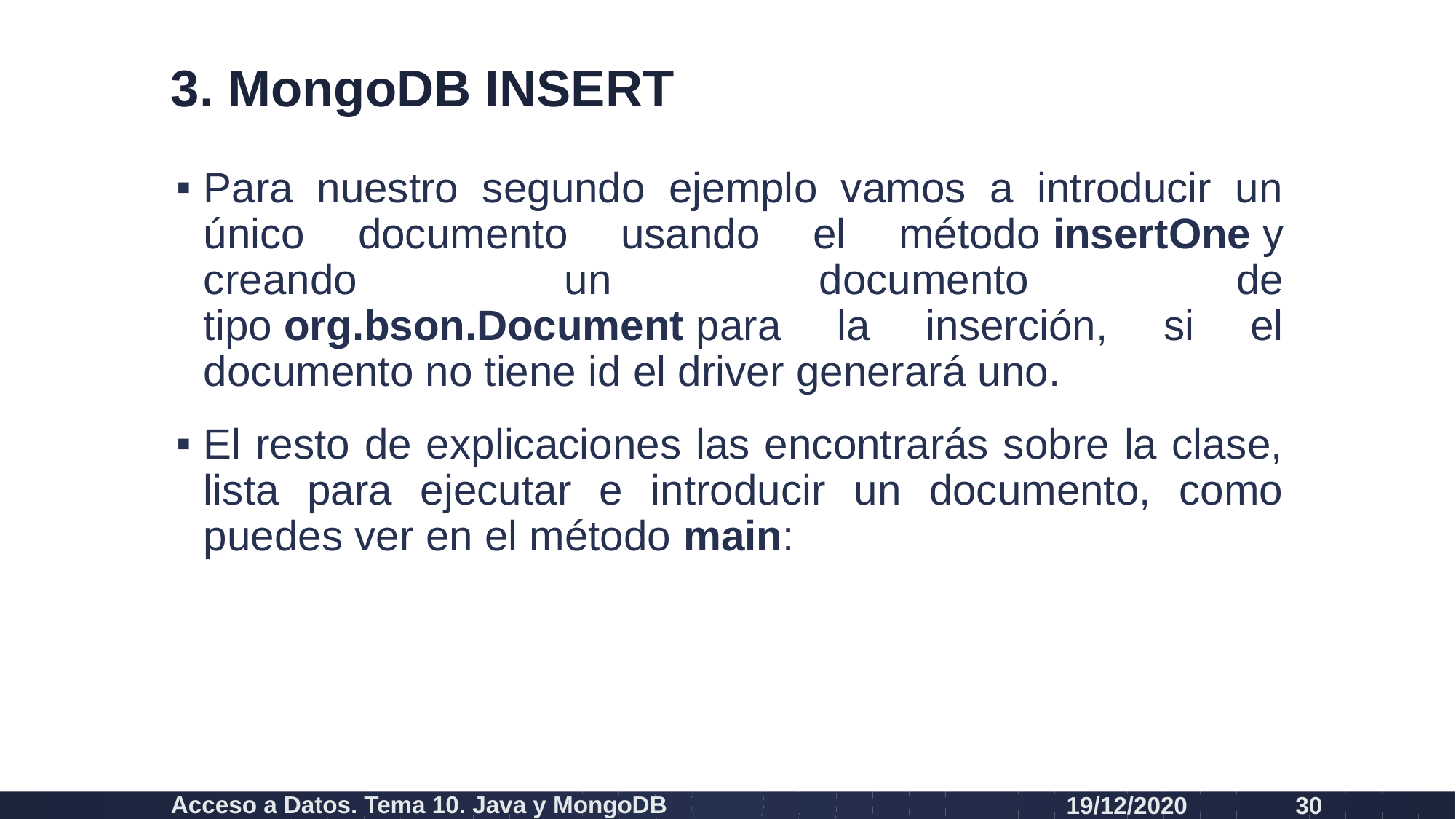

# 3. MongoDB INSERT
Para nuestro segundo ejemplo vamos a introducir un único documento usando el método insertOne y creando un documento de tipo org.bson.Document para la inserción, si el documento no tiene id el driver generará uno.
El resto de explicaciones las encontrarás sobre la clase, lista para ejecutar e introducir un documento, como puedes ver en el método main:

Acceso a Datos. Tema 10. Java y MongoDB
19/12/2020
30